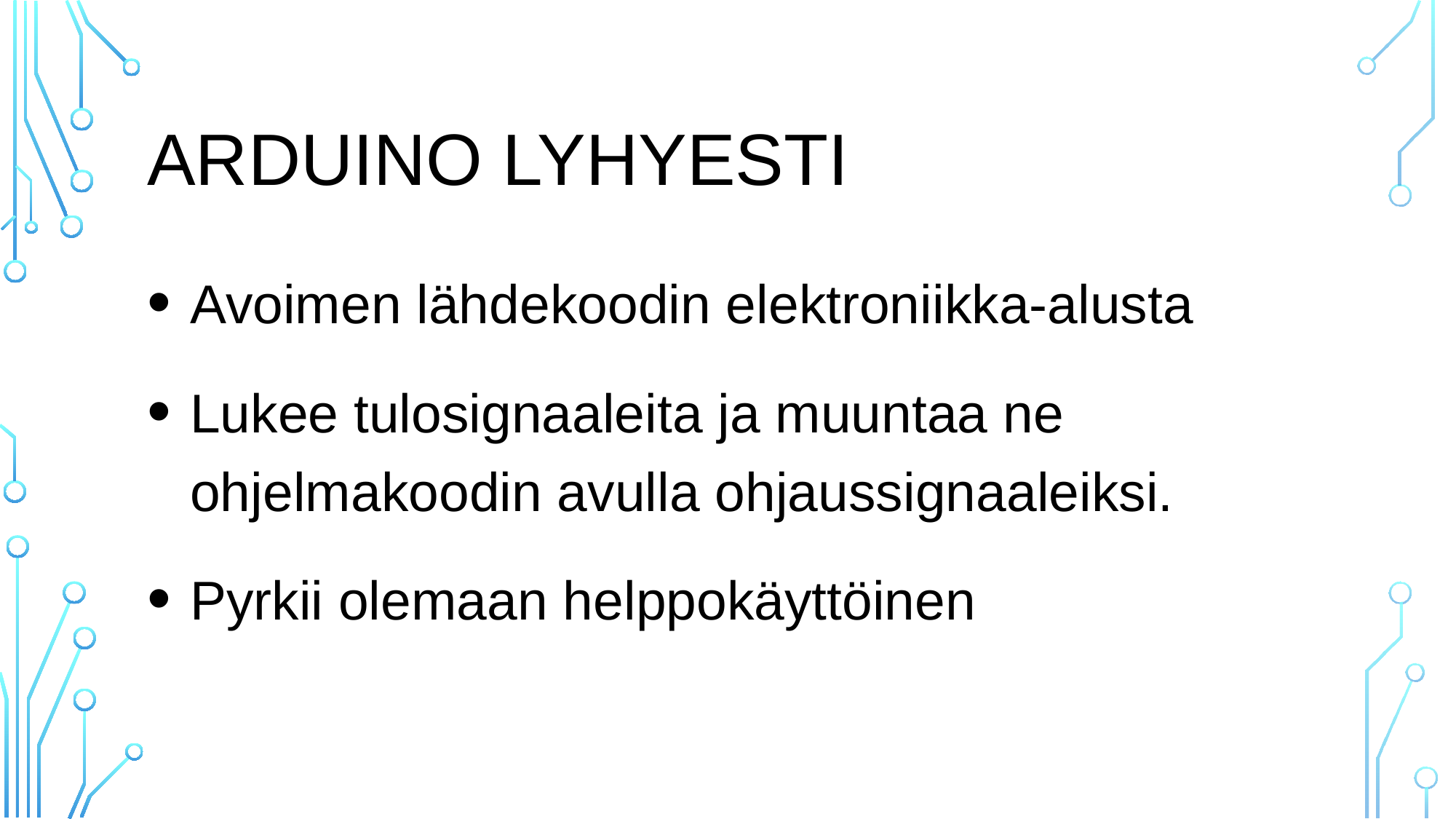

# Arduino lyhyesti
Avoimen lähdekoodin elektroniikka-alusta
Lukee tulosignaaleita ja muuntaa ne ohjelmakoodin avulla ohjaussignaaleiksi.
Pyrkii olemaan helppokäyttöinen